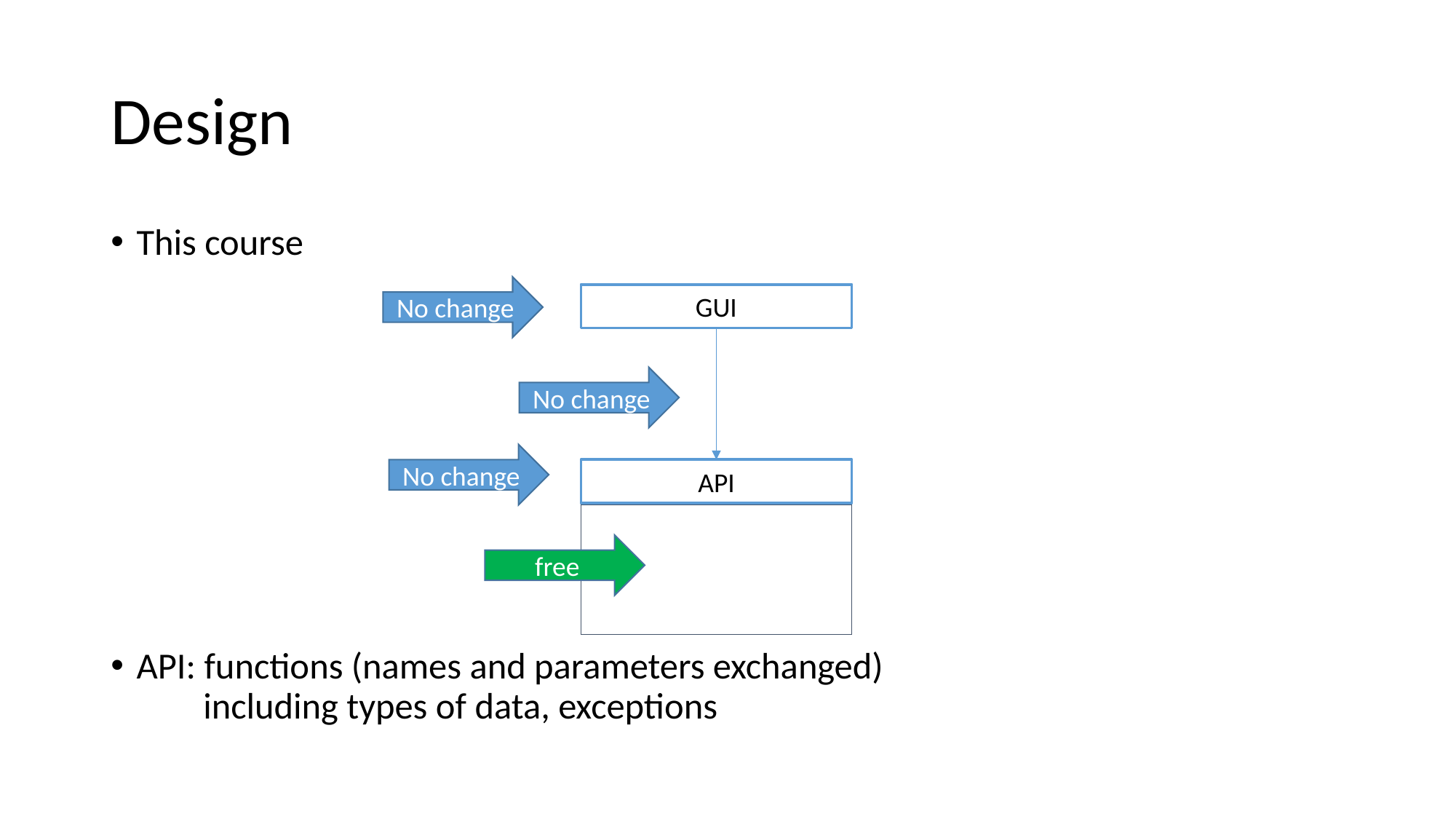

# Design
This course

API: functions (names and parameters exchanged)
        including types of data, exceptions
No change
GUI
API
No change
No change

free